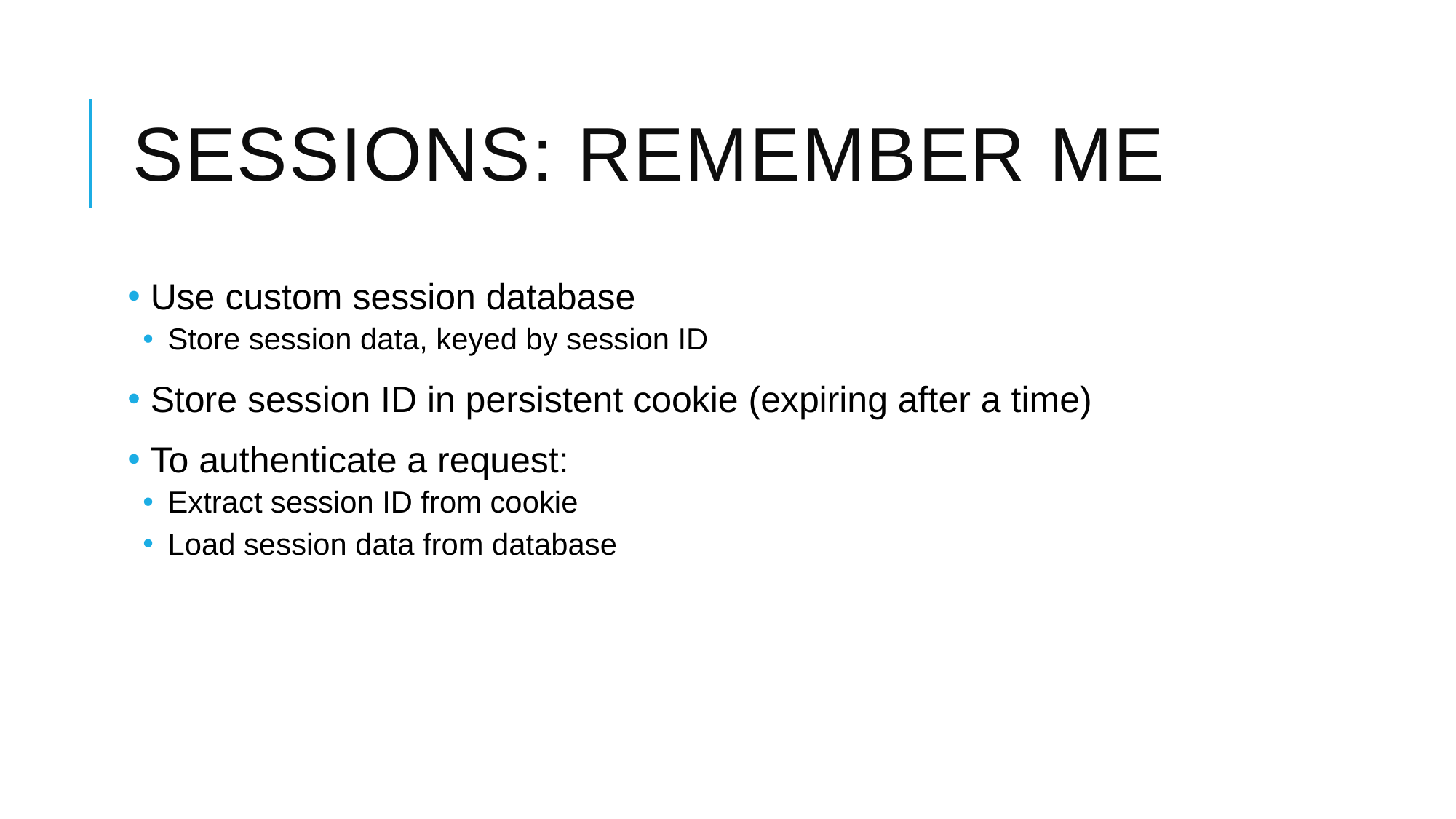

# Sessions: Remember ME
 Use custom session database
 Store session data, keyed by session ID
 Store session ID in persistent cookie (expiring after a time)
 To authenticate a request:
 Extract session ID from cookie
 Load session data from database